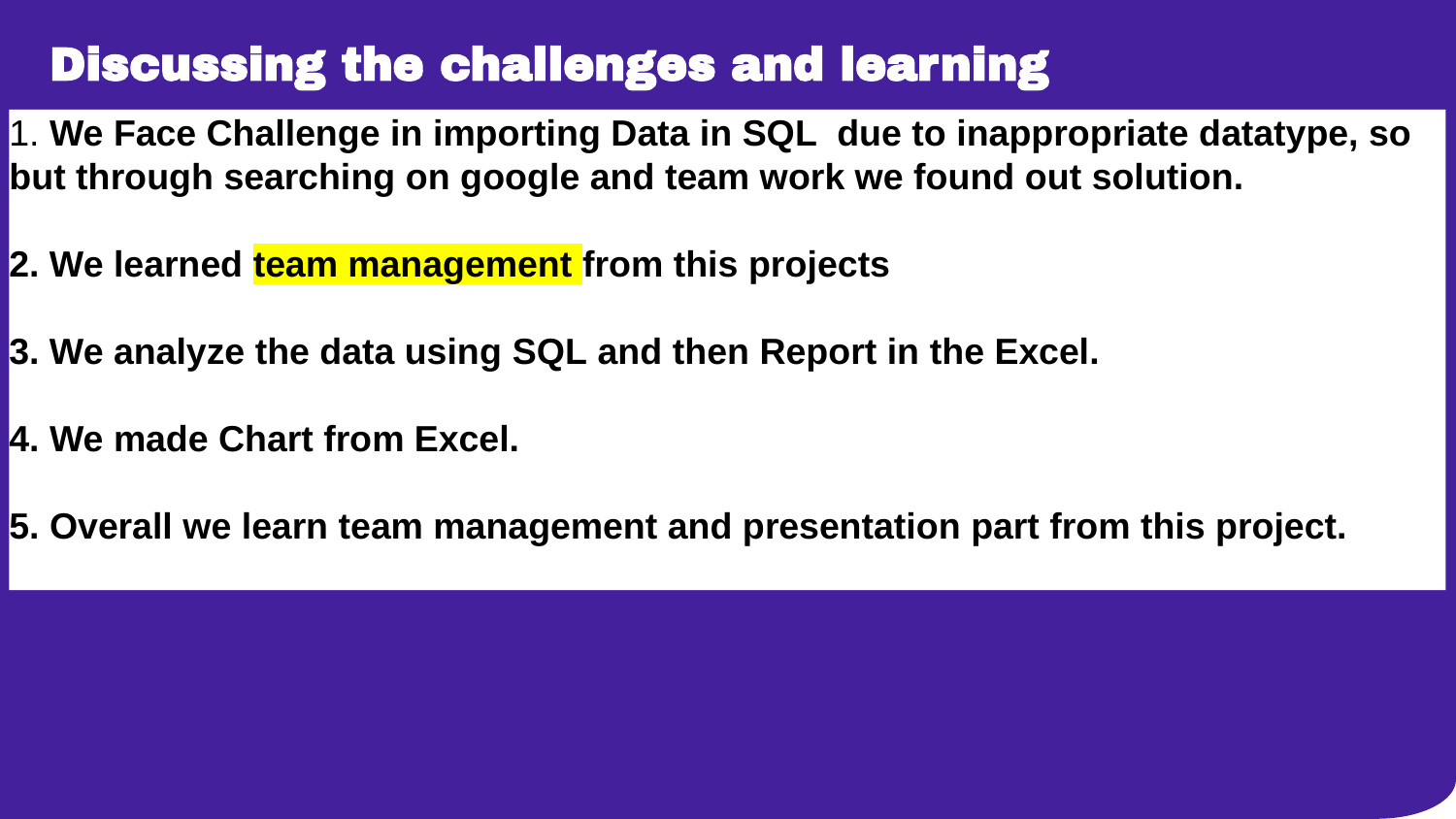

Discussing the challenges and learning
1. We Face Challenge in importing Data in SQL  due to inappropriate datatype, so but through searching on google and team work we found out solution.

2. We learned team management from this projects

3. We analyze the data using SQL and then Report in the Excel.

4. We made Chart from Excel.

5. Overall we learn team management and presentation part from this project.